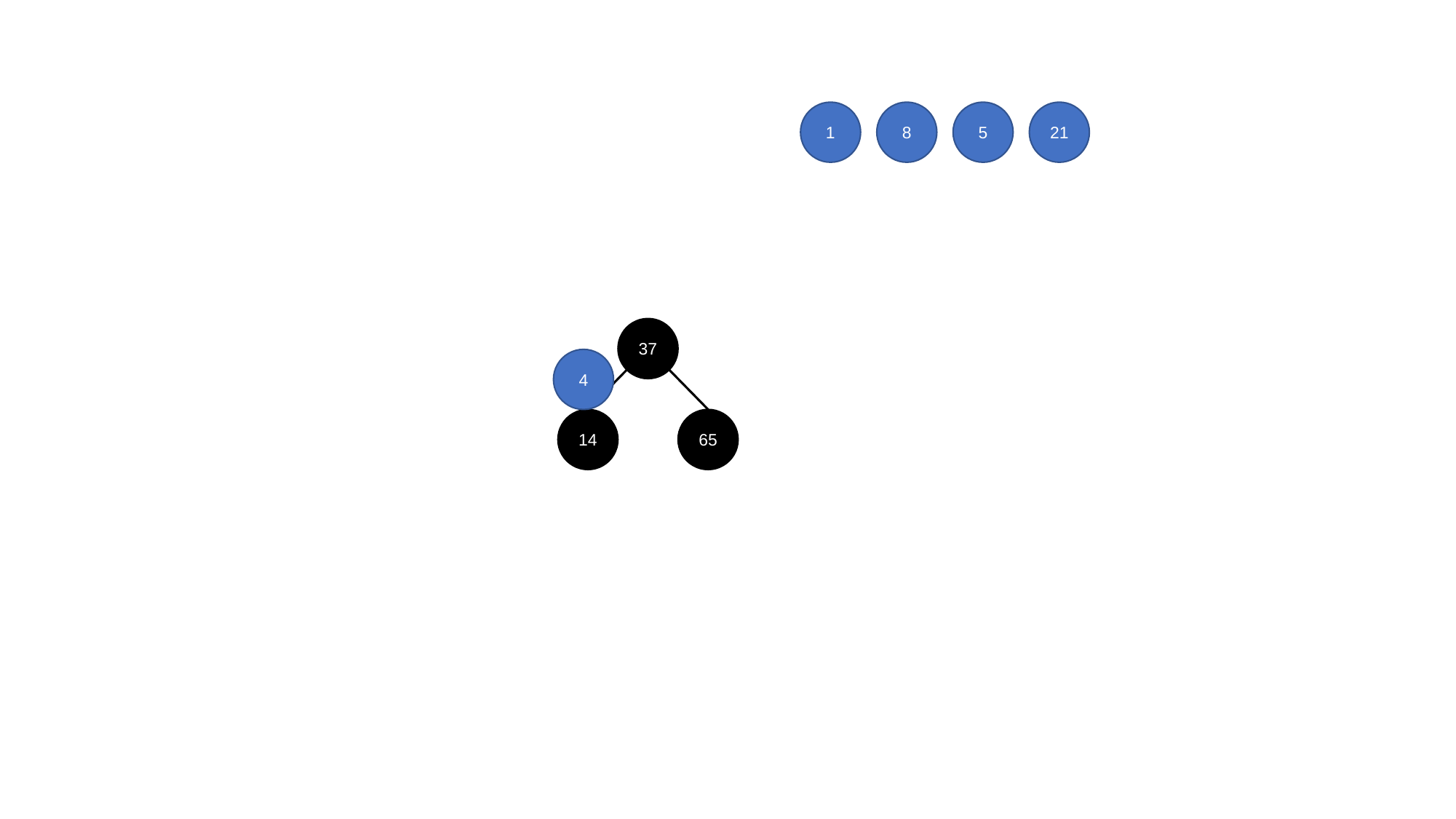

1
8
5
21
37
4
14
65